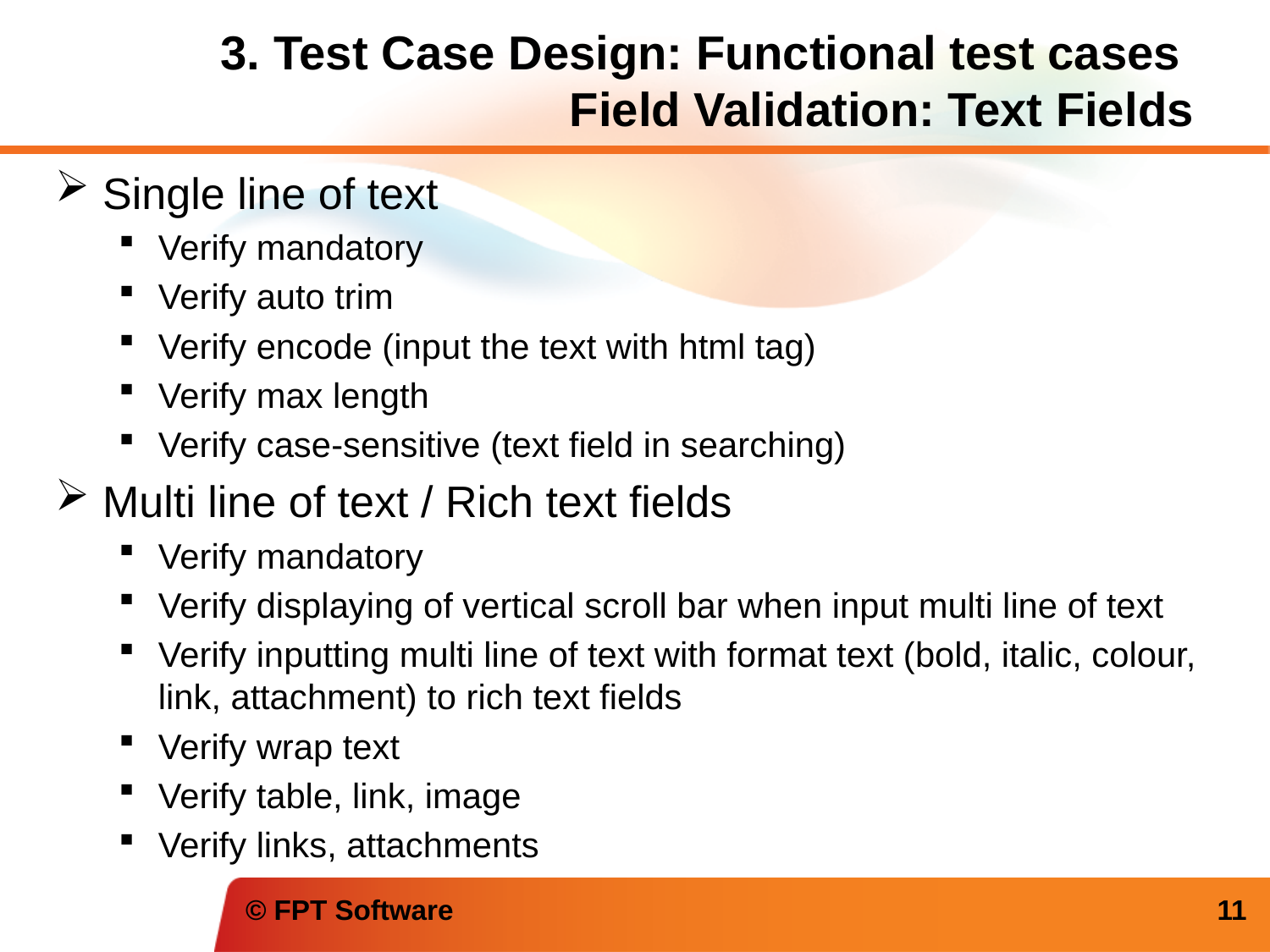

# 3. Test Case Design: Functional test cases Field Validation: Text Fields
Single line of text
Verify mandatory
Verify auto trim
Verify encode (input the text with html tag)
Verify max length
Verify case-sensitive (text field in searching)
Multi line of text / Rich text fields
Verify mandatory
Verify displaying of vertical scroll bar when input multi line of text
Verify inputting multi line of text with format text (bold, italic, colour, link, attachment) to rich text fields
Verify wrap text
Verify table, link, image
Verify links, attachments